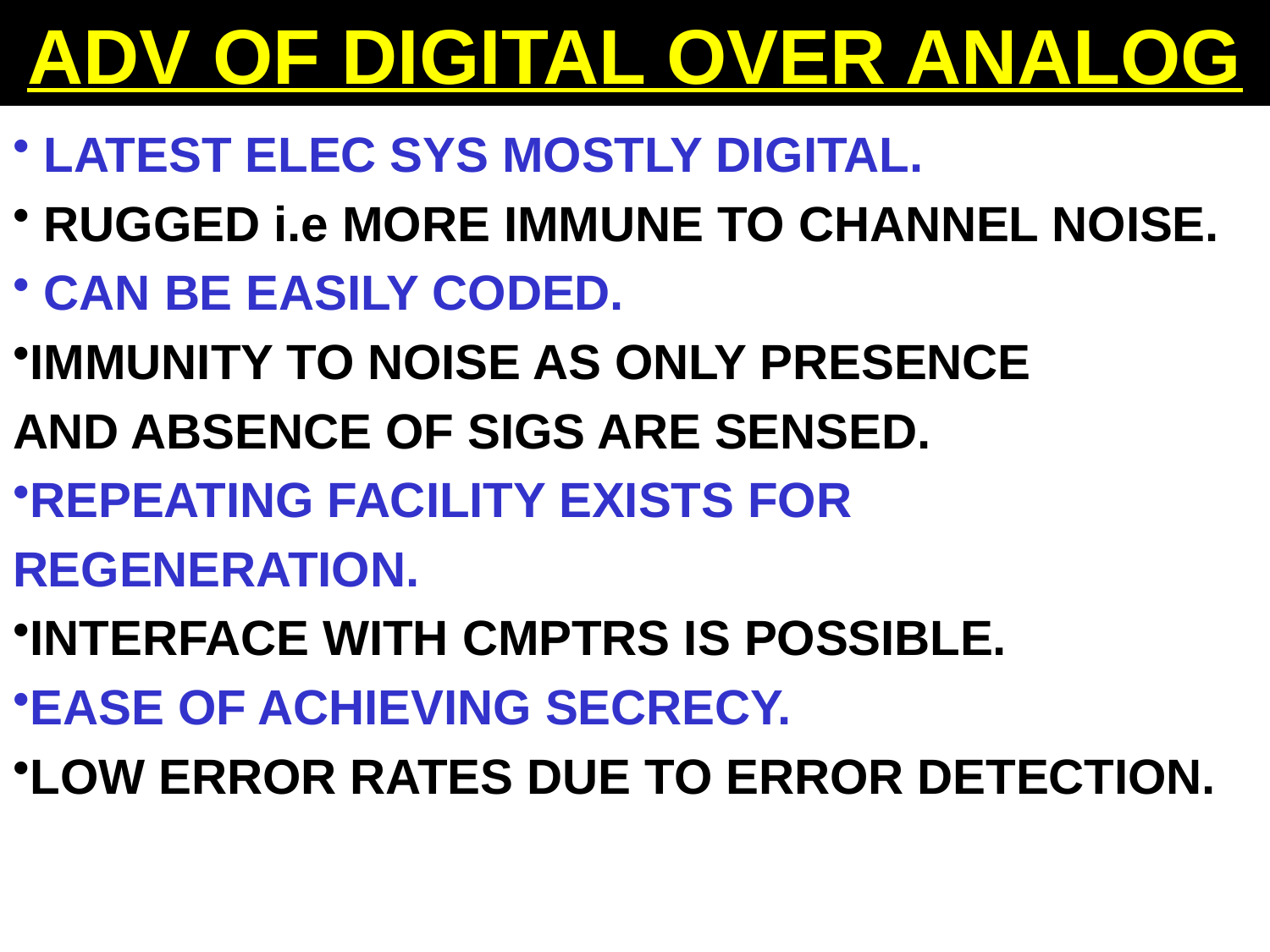

ADV OF DIGITAL OVER ANALOG
 LATEST ELEC SYS MOSTLY DIGITAL.
 RUGGED i.e MORE IMMUNE TO CHANNEL NOISE.
 CAN BE EASILY CODED.
IMMUNITY TO NOISE AS ONLY PRESENCE
AND ABSENCE OF SIGS ARE SENSED.
REPEATING FACILITY EXISTS FOR
REGENERATION.
INTERFACE WITH CMPTRS IS POSSIBLE.
EASE OF ACHIEVING SECRECY.
LOW ERROR RATES DUE TO ERROR DETECTION.
#